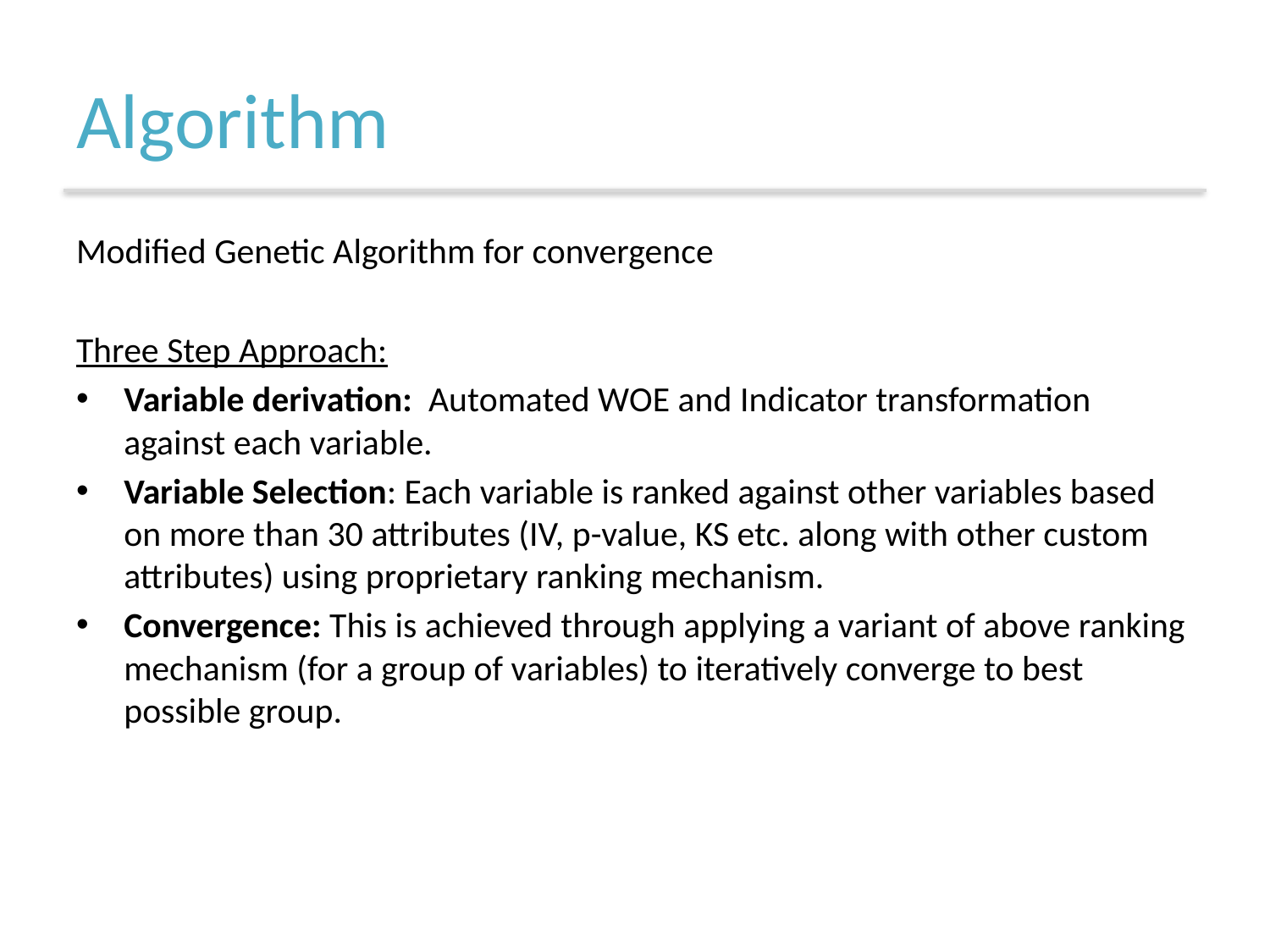

# Algorithm
Modified Genetic Algorithm for convergence

Three Step Approach:
Variable derivation:  Automated WOE and Indicator transformation against each variable.
Variable Selection: Each variable is ranked against other variables based on more than 30 attributes (IV, p-value, KS etc. along with other custom attributes) using proprietary ranking mechanism.
Convergence: This is achieved through applying a variant of above ranking mechanism (for a group of variables) to iteratively converge to best possible group.